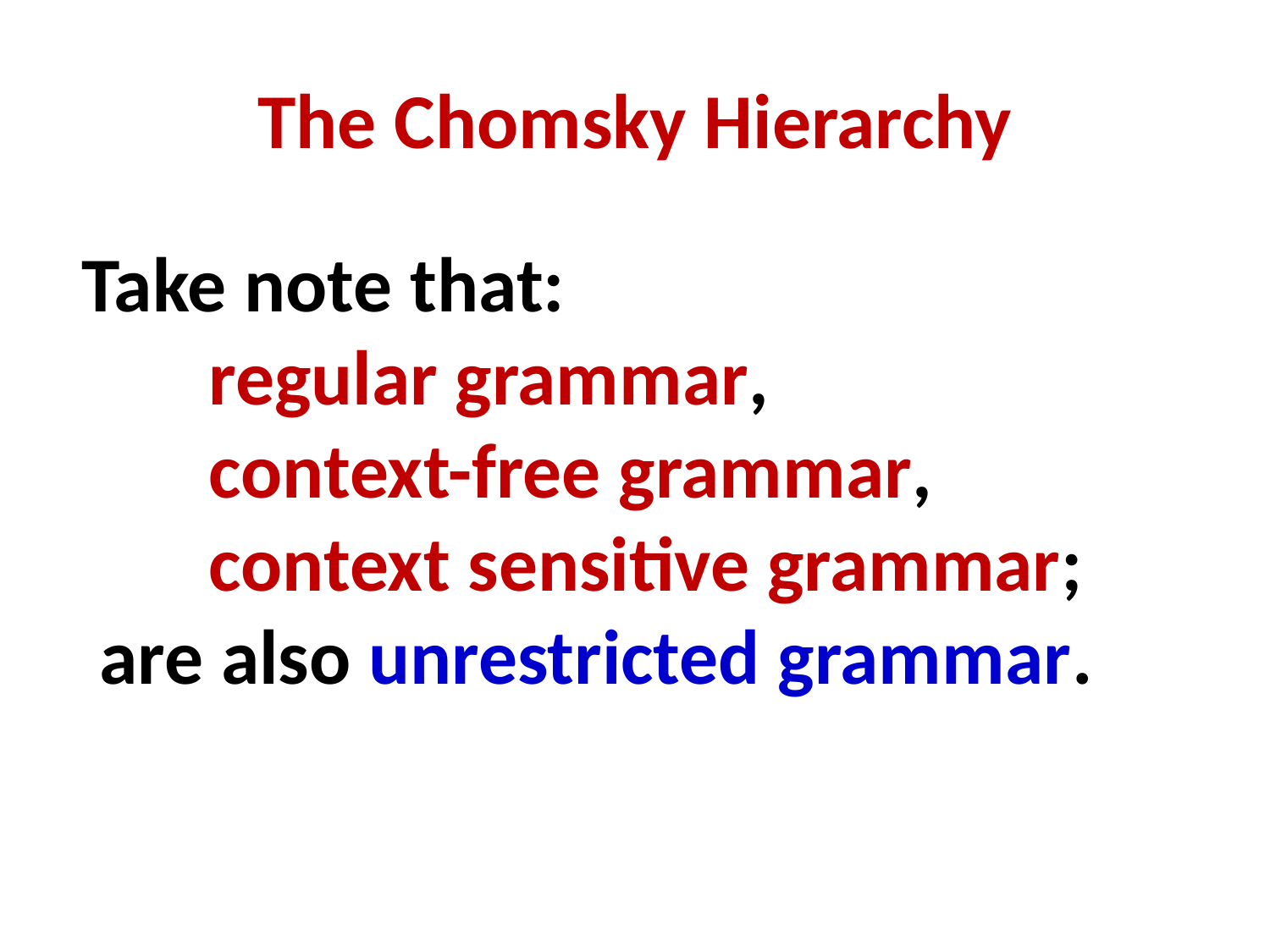

# The Chomsky Hierarchy
Take note that:
	regular grammar,
	context-free grammar,
	context sensitive grammar;
 are also unrestricted grammar.